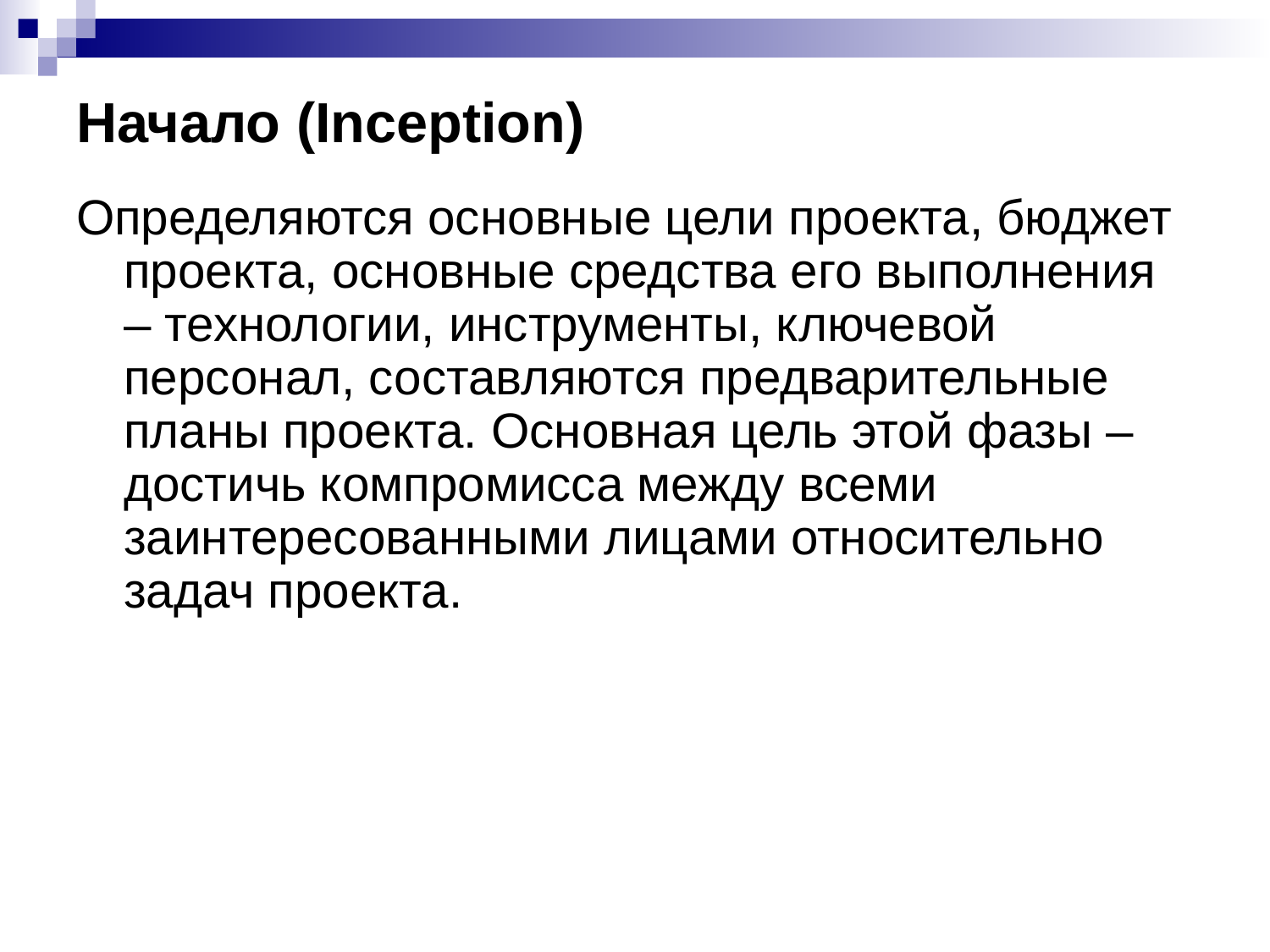

# Начало (Inception)
Определяются основные цели проекта, бюджет проекта, основные средства его выполнения – технологии, инструменты, ключевой персонал, составляются предварительные планы проекта. Основная цель этой фазы – достичь компромисса между всеми заинтересованными лицами относительно задач проекта.